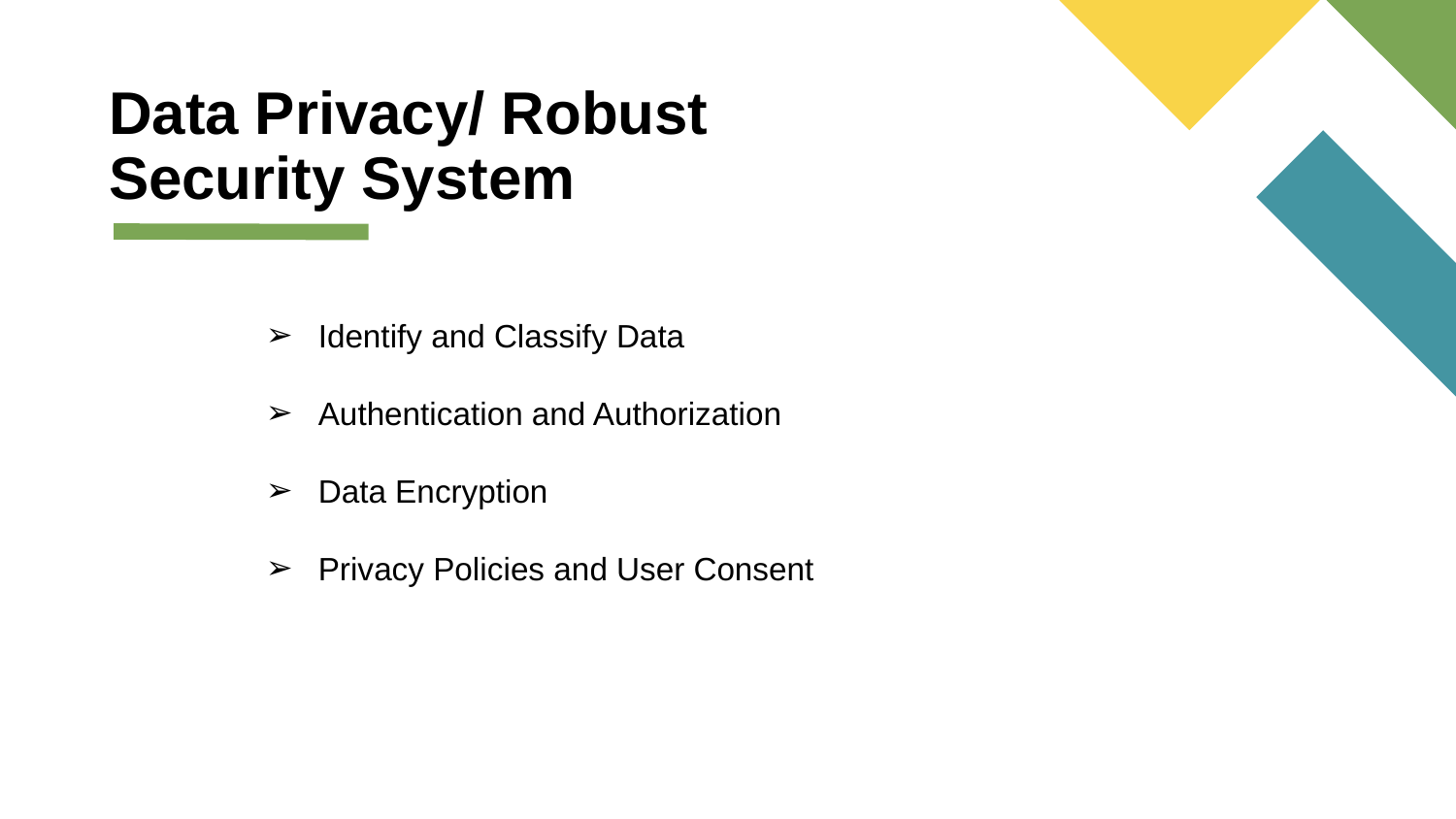

# Data Privacy/ Robust Security System
Identify and Classify Data

Authentication and Authorization

Data Encryption

Privacy Policies and User Consent